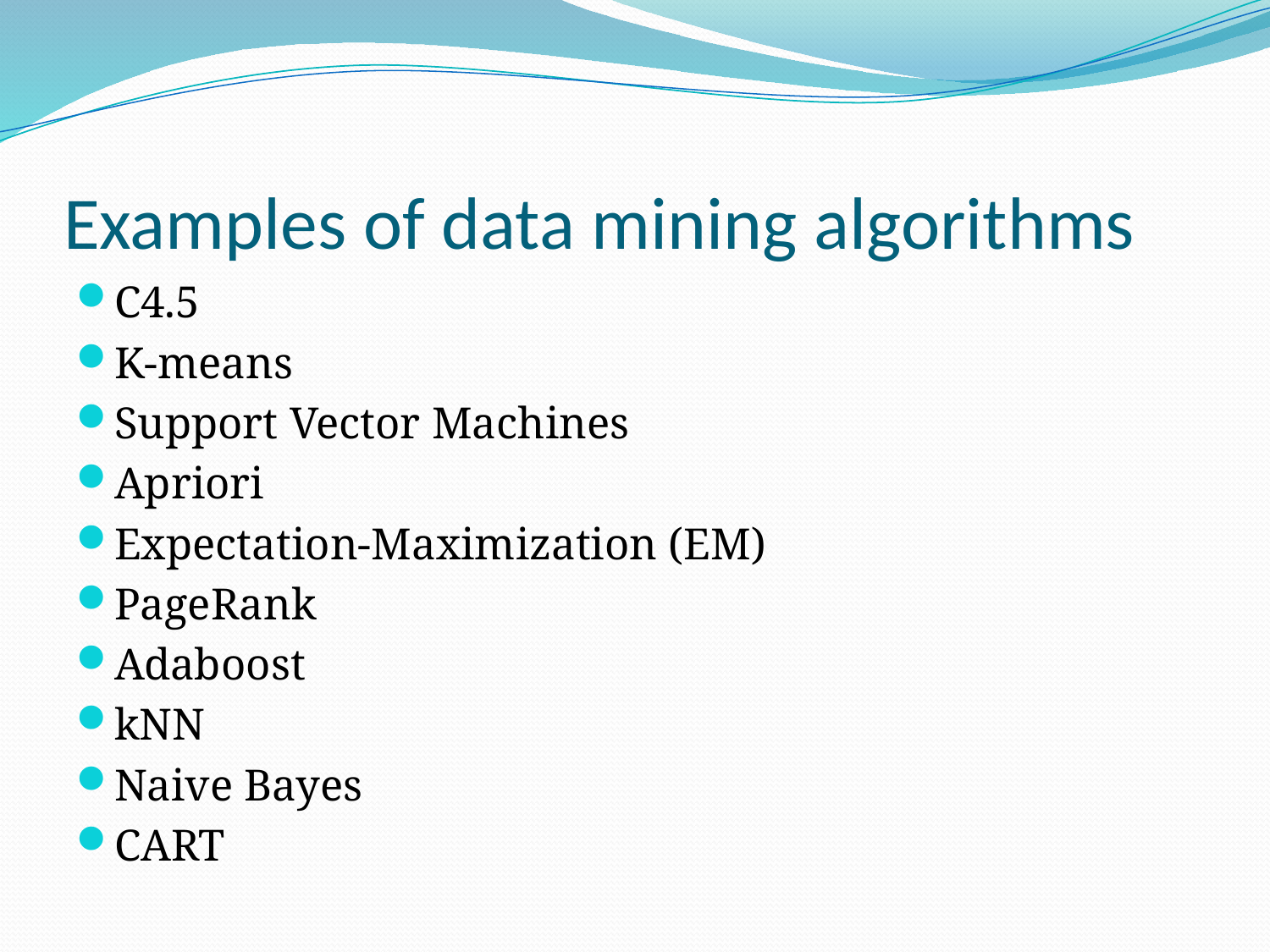

# Examples of data mining algorithms
C4.5
K-means
Support Vector Machines
Apriori
Expectation-Maximization (EM)
PageRank
Adaboost
kNN
Naive Bayes
CART